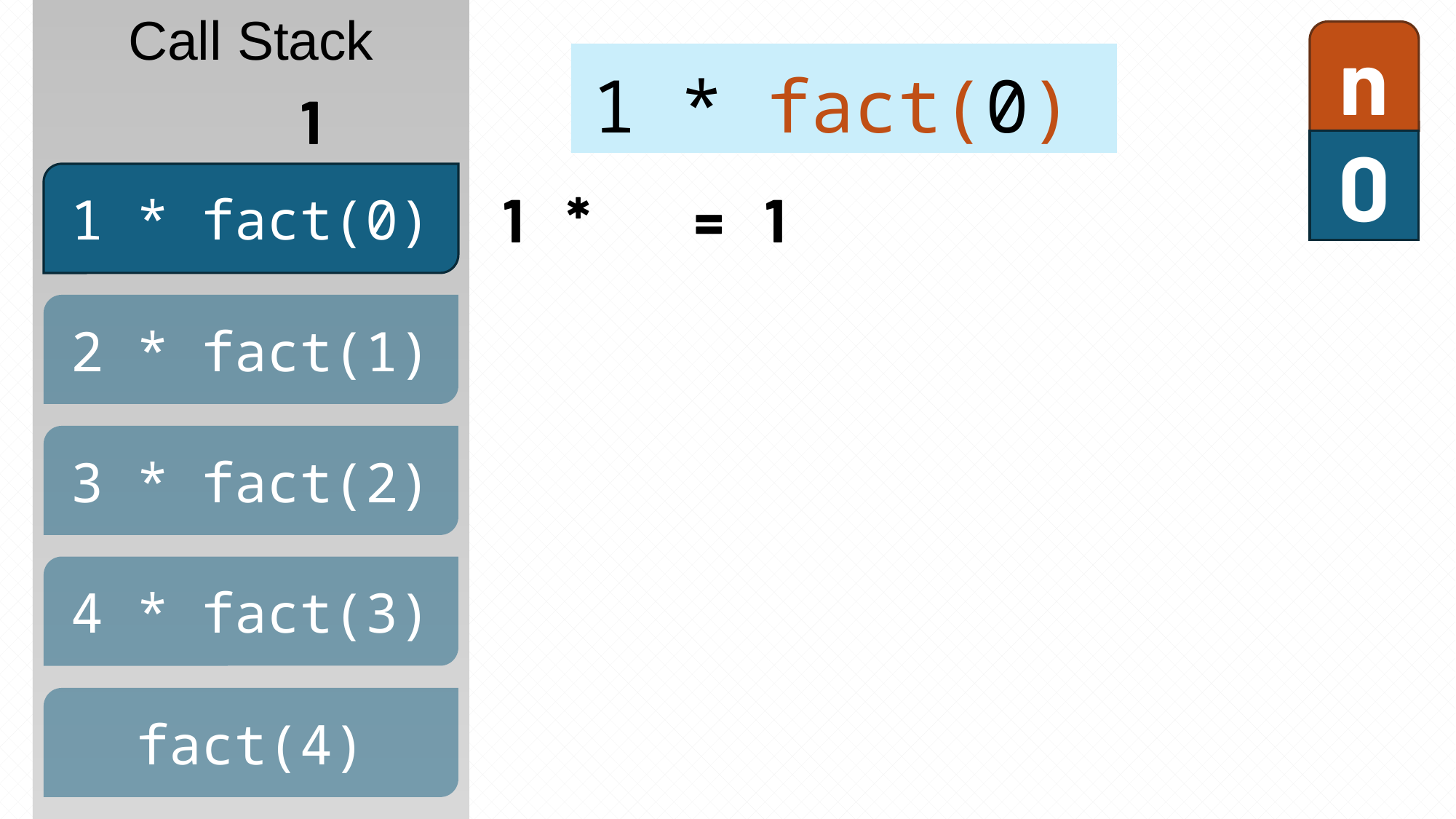

n
0

1 * fact(0)
1
1 * fact(0)
1
*
=
1
2 * fact(1)
3 * fact(2)
4 * fact(3)
fact(4)